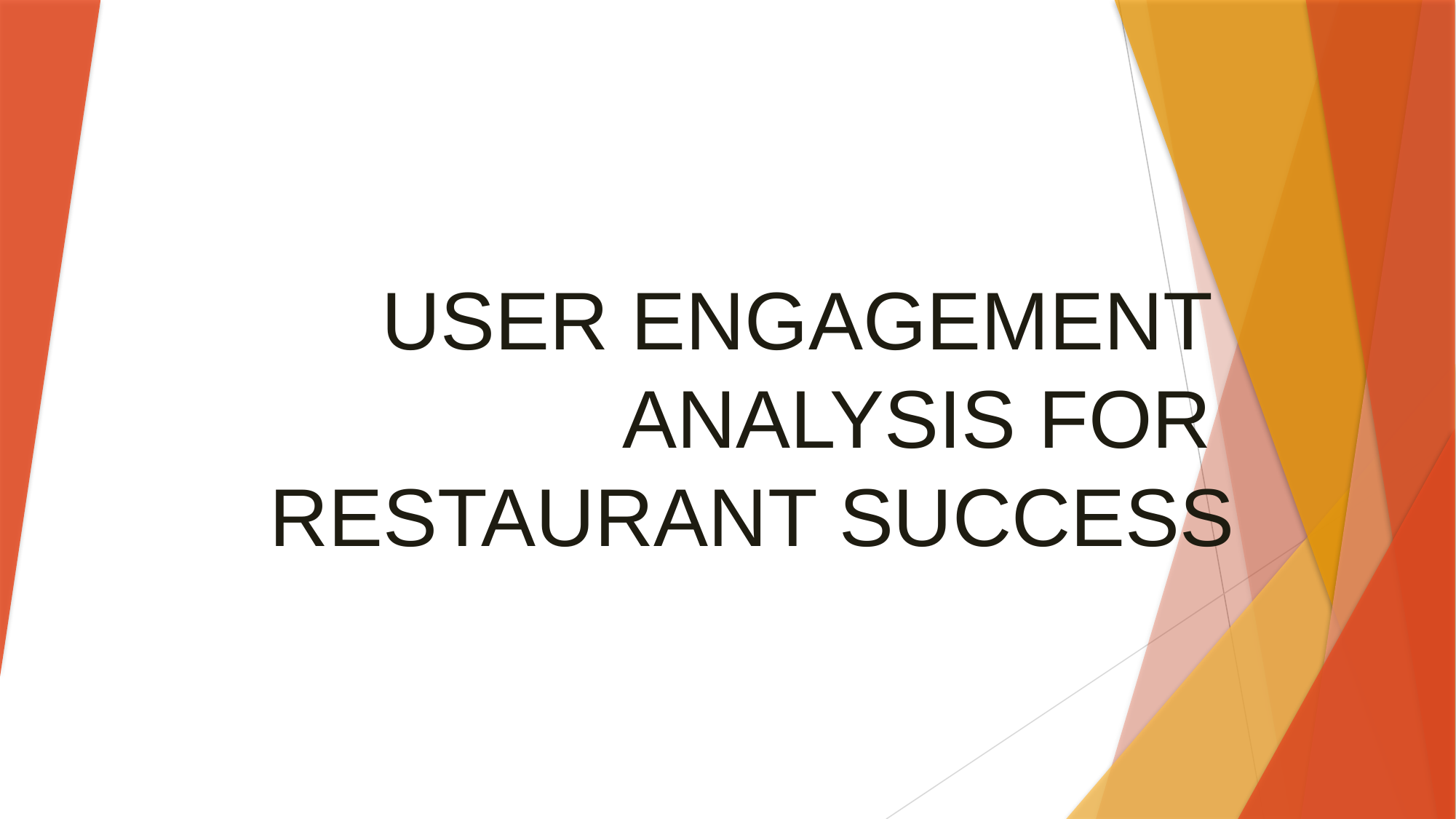

# USER ENGAGEMENT  ANALYSIS FOR RESTAURANT SUCCESS